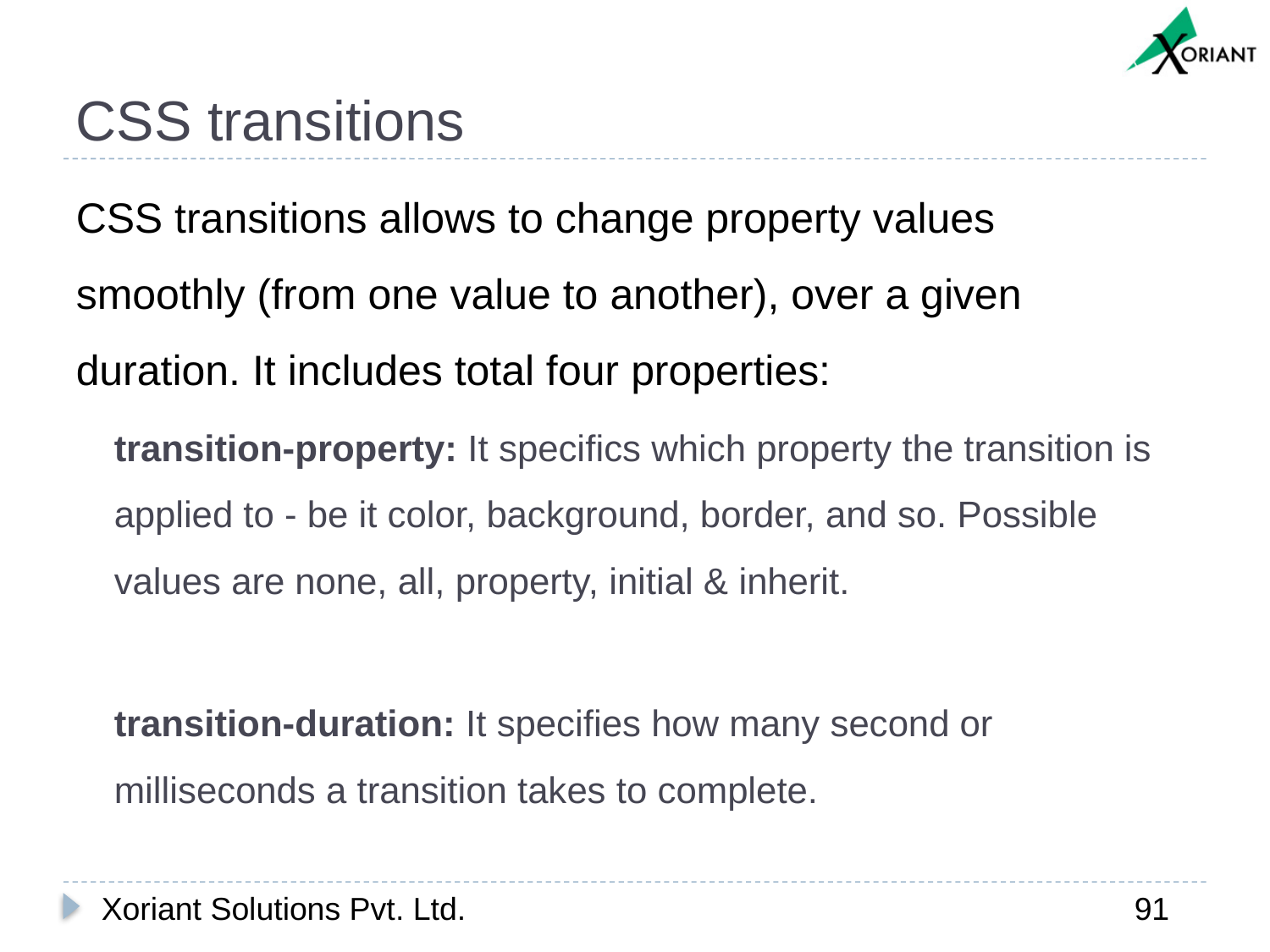

# CSS transitions
CSS transitions allows to change property values smoothly (from one value to another), over a given duration. It includes total four properties:
transition-property: It specifics which property the transition is applied to - be it color, background, border, and so. Possible values are none, all, property, initial & inherit.
transition-duration: It specifies how many second or milliseconds a transition takes to complete.

Xoriant Solutions Pvt. Ltd.
91